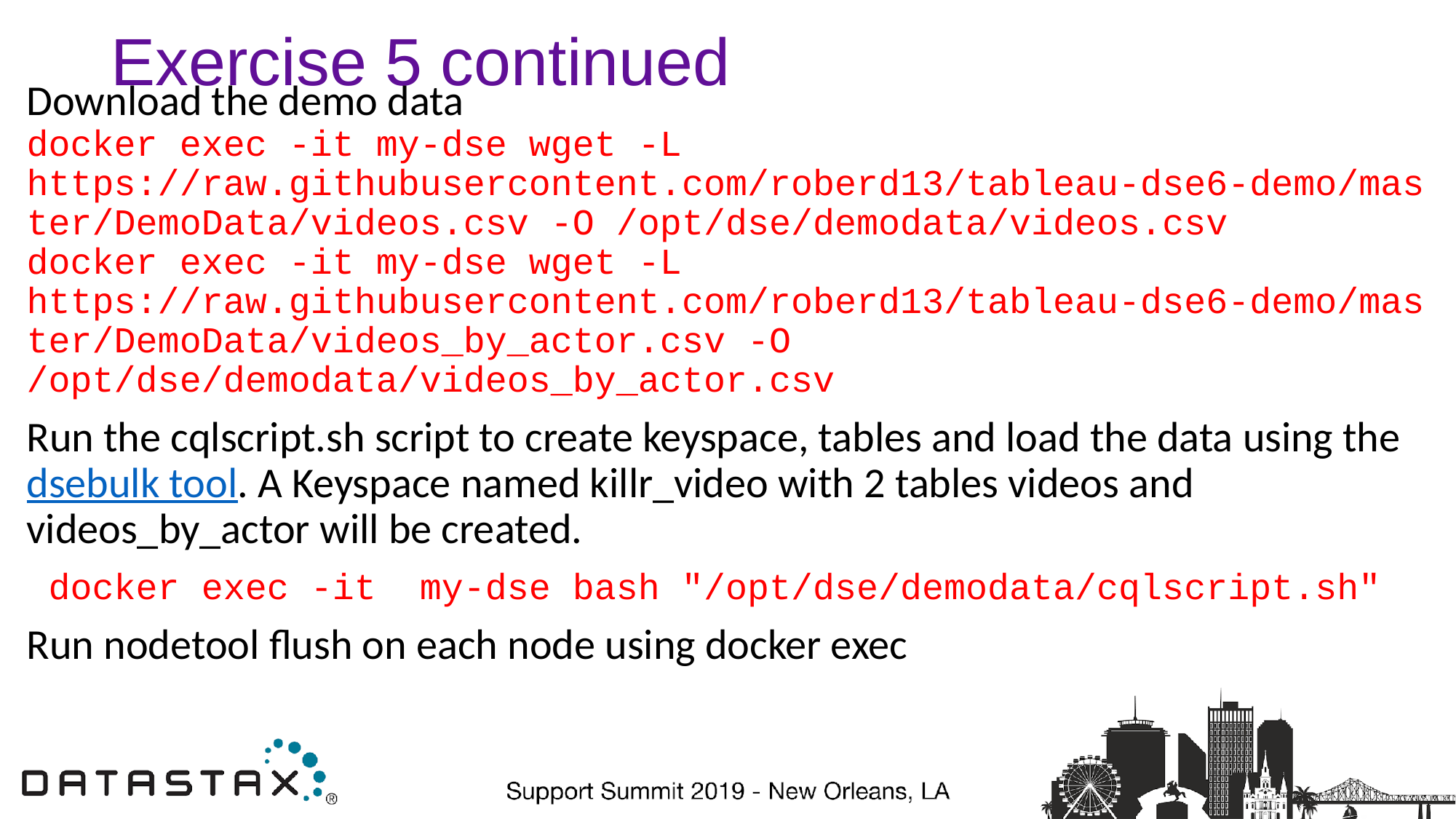

# Exercise 5 continued
Download the demo data
docker exec -it my-dse wget -L https://raw.githubusercontent.com/roberd13/tableau-dse6-demo/master/DemoData/videos.csv -O /opt/dse/demodata/videos.csv
docker exec -it my-dse wget -L https://raw.githubusercontent.com/roberd13/tableau-dse6-demo/master/DemoData/videos_by_actor.csv -O /opt/dse/demodata/videos_by_actor.csv
Run the cqlscript.sh script to create keyspace, tables and load the data using the dsebulk tool. A Keyspace named killr_video with 2 tables videos and videos_by_actor will be created.
 docker exec -it  my-dse bash "/opt/dse/demodata/cqlscript.sh"
Run nodetool flush on each node using docker exec